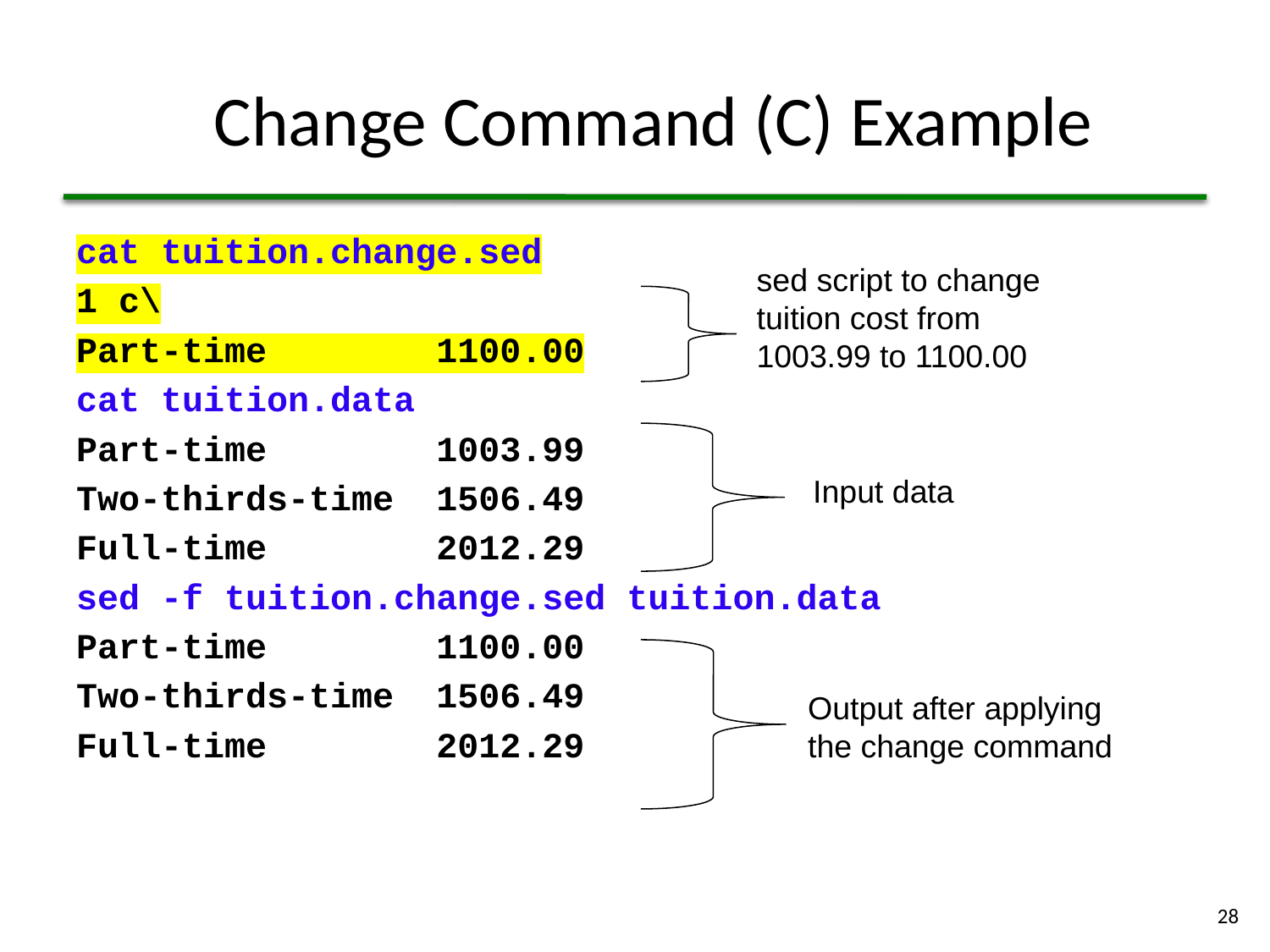

# Change Command (C) Example
cat tuition.change.sed
1 c\
Part-time        1100.00
cat tuition.data
Part-time        1003.99
Two-thirds-time  1506.49
Full-time        2012.29
sed -f tuition.change.sed tuition.data
Part-time        1100.00
Two-thirds-time  1506.49
Full-time        2012.29
sed script to change
tuition cost from
1003.99 to 1100.00

Input data

Output after applying
the change command
28